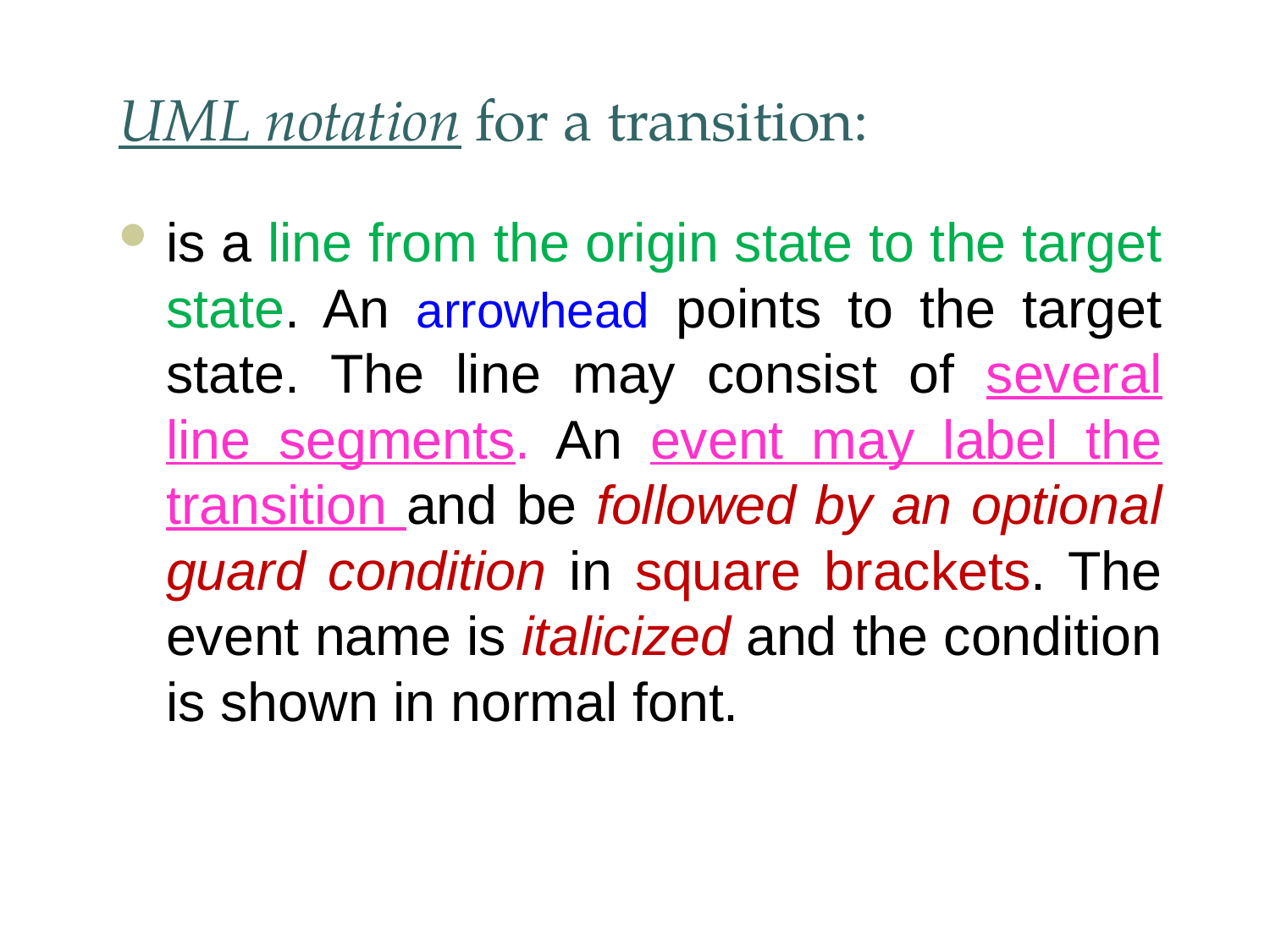

# UML notation for a transition:
is a line from the origin state to the target state. An arrowhead points to the target state. The line may consist of several line segments. An event may label the transition and be followed by an optional guard condition in square brackets. The event name is italicized and the condition is shown in normal font.